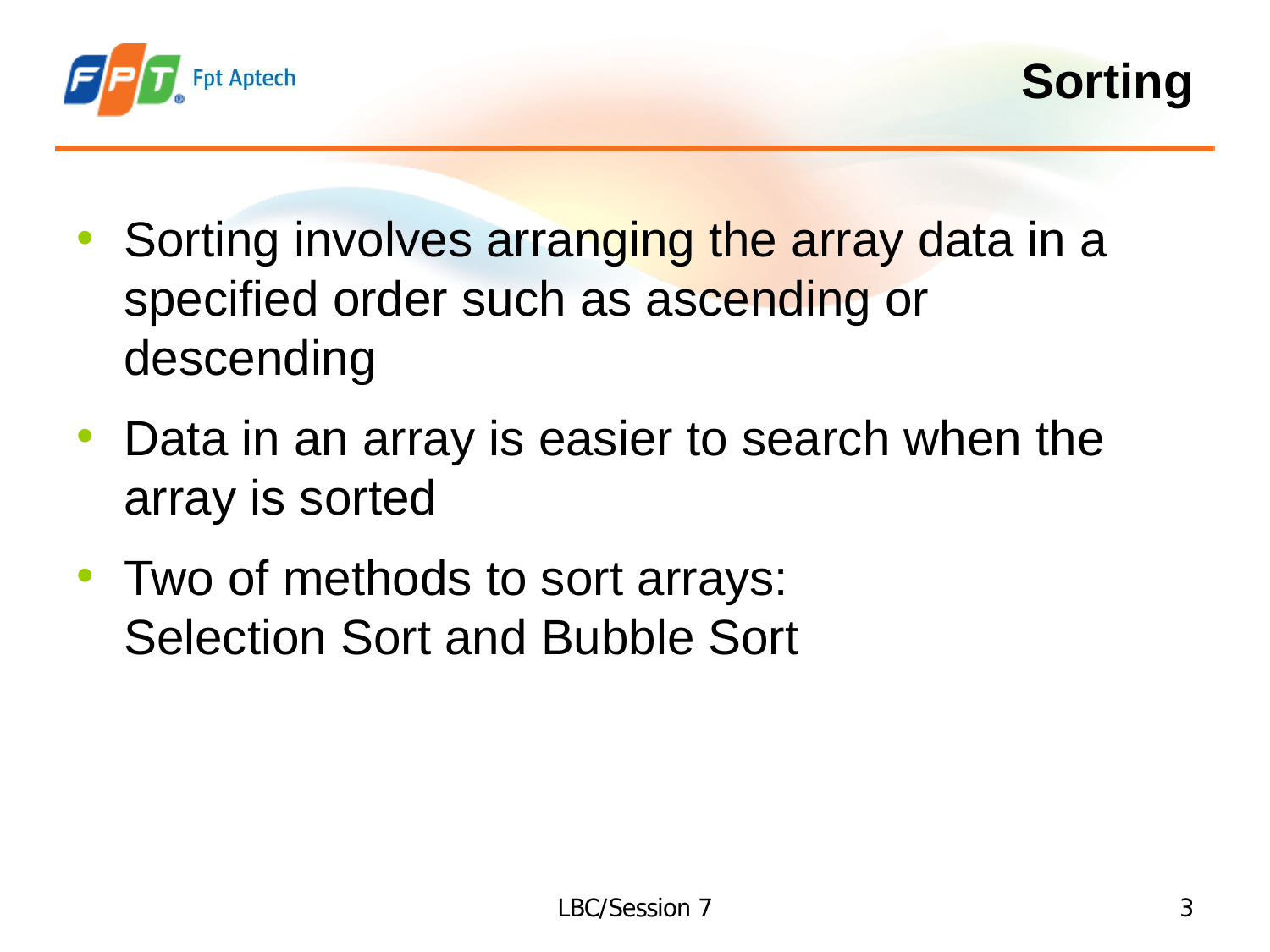

# Sorting
Sorting involves arranging the array data in a specified order such as ascending or descending
Data in an array is easier to search when the array is sorted
Two of methods to sort arrays:
Selection Sort and Bubble Sort
LBC/Session 7
3